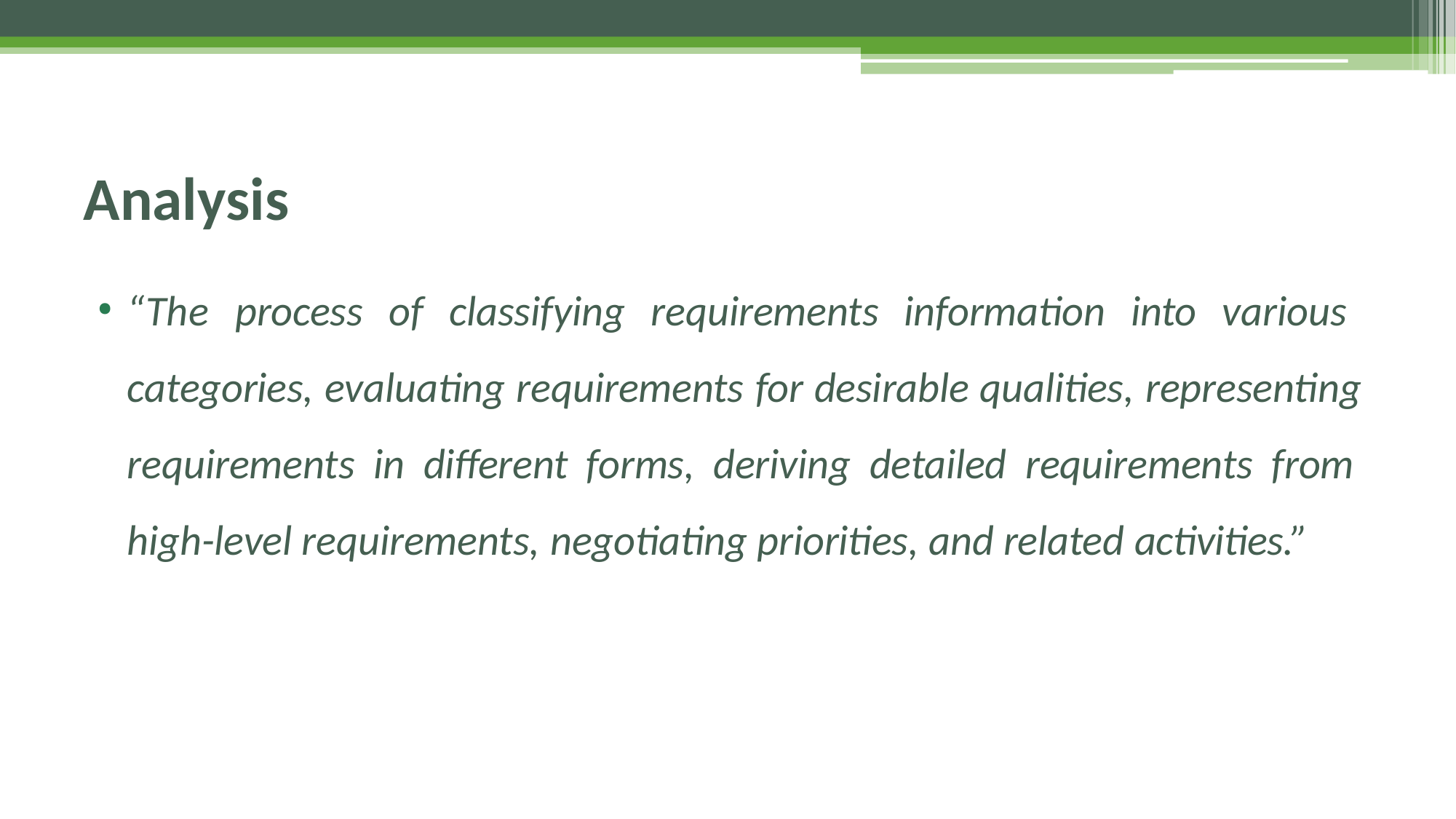

# Analysis
“The process of classifying requirements information into various  categories, evaluating requirements for desirable qualities, representing  requirements in different forms, deriving detailed requirements from  high-level requirements, negotiating priorities, and related activities.”